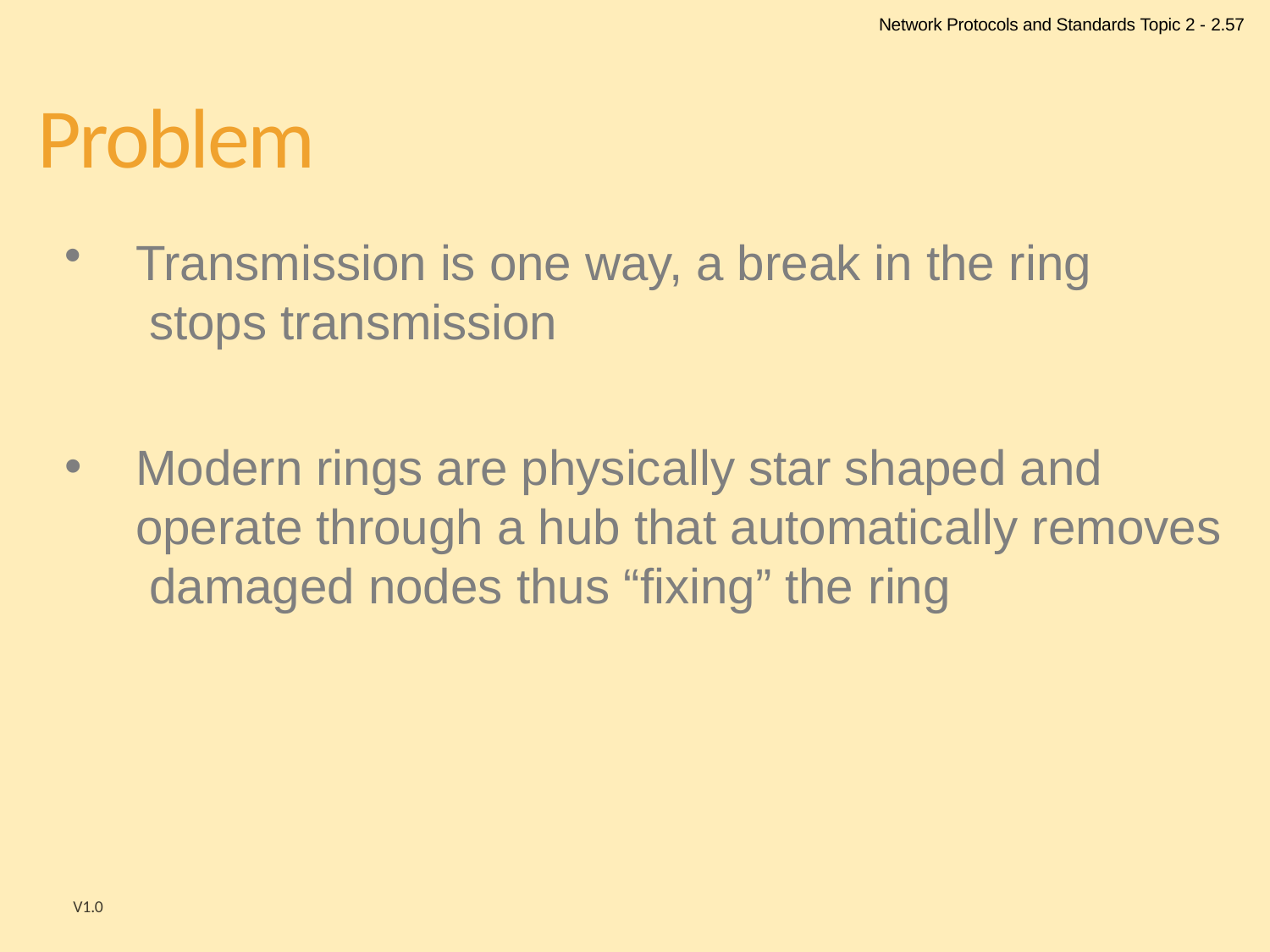

Network Protocols and Standards Topic 2 - 2.57
# Problem
Transmission is one way, a break in the ring  stops transmission

Modern rings are physically star shaped and  operate through a hub that automatically removes  damaged nodes thus “fixing” the ring
V1.0